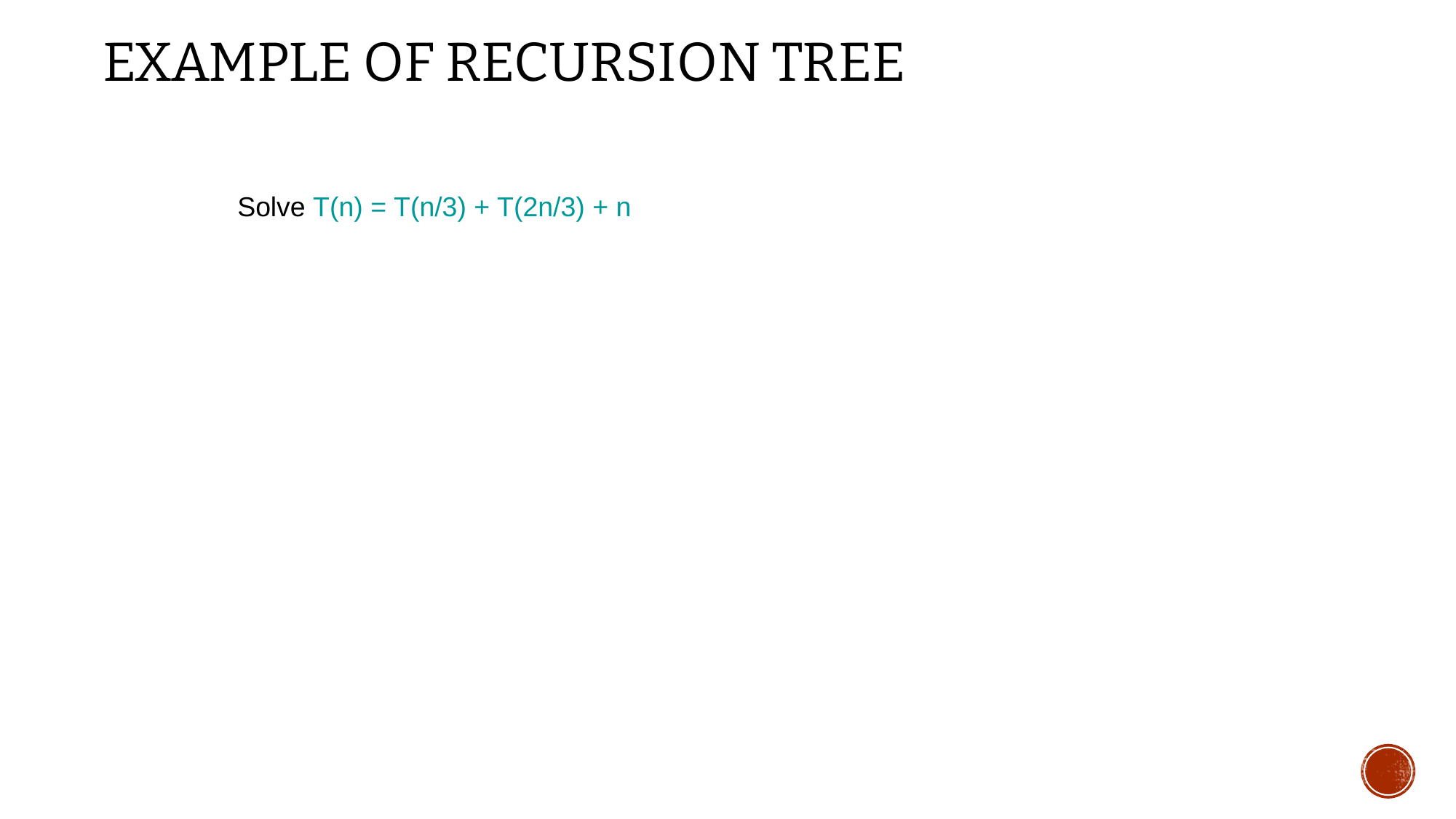

# Example of recursion tree
Solve T(n) = T(n/3) + T(2n/3) + n